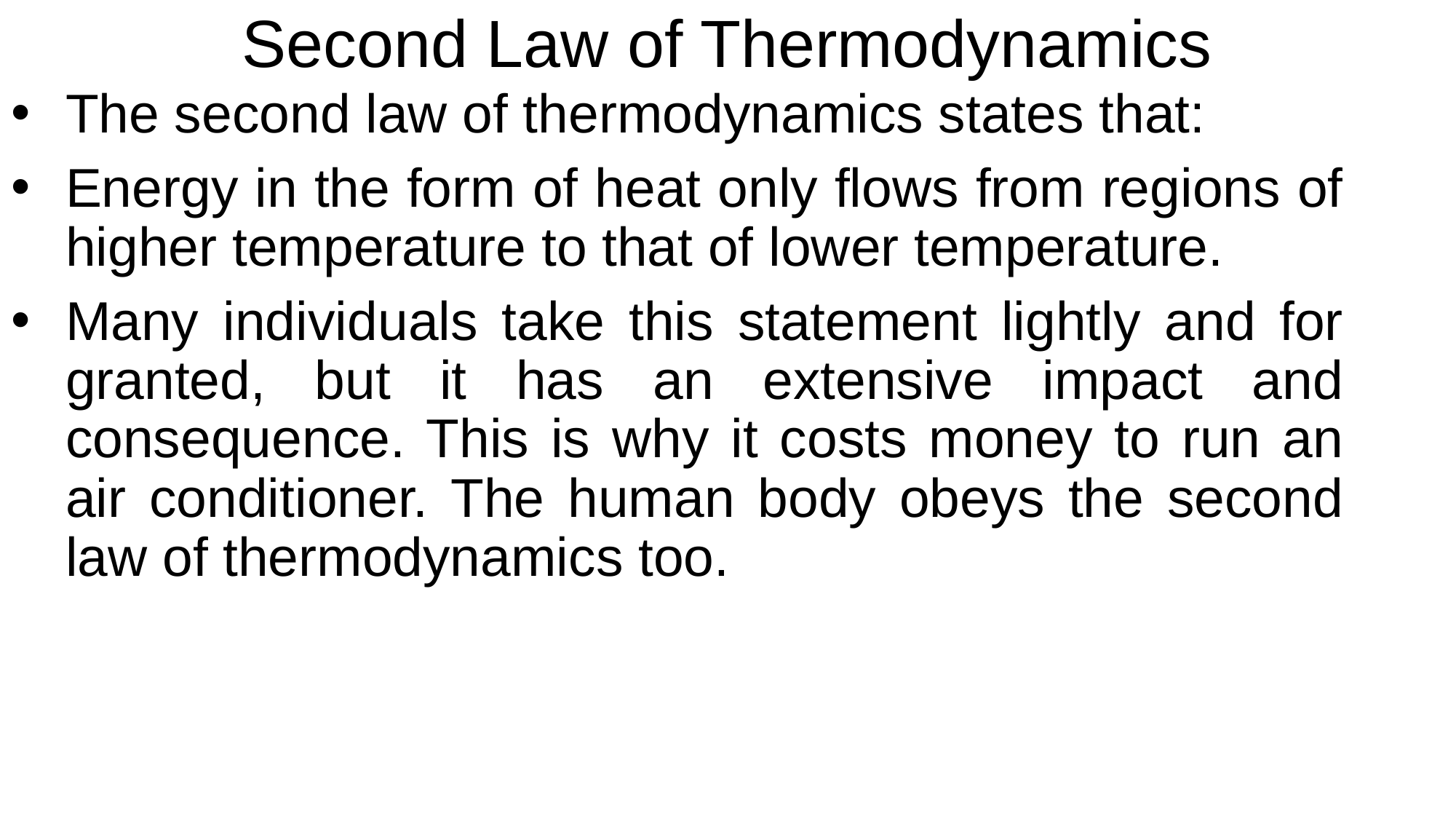

# Second Law of Thermodynamics
The second law of thermodynamics states that:
Energy in the form of heat only flows from regions of higher temperature to that of lower temperature.
Many individuals take this statement lightly and for granted, but it has an extensive impact and consequence. This is why it costs money to run an air conditioner. The human body obeys the second law of thermodynamics too.